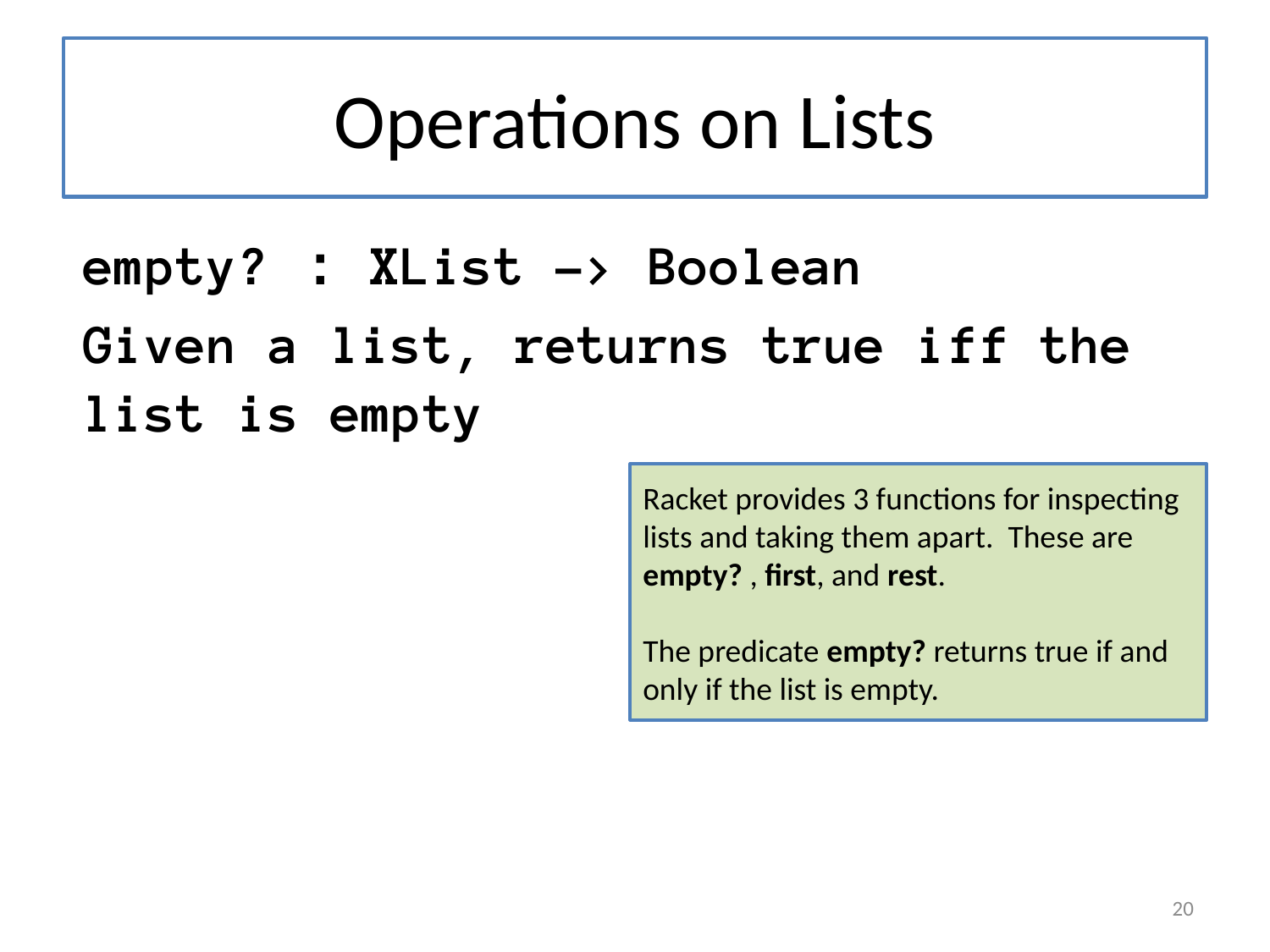

# Operations on Lists
empty? : XList -> Boolean
Given a list, returns true iff the list is empty

Racket provides 3 functions for inspecting lists and taking them apart.  These are empty? , first, and rest.

The predicate empty? returns true if and only if the list is empty.
20